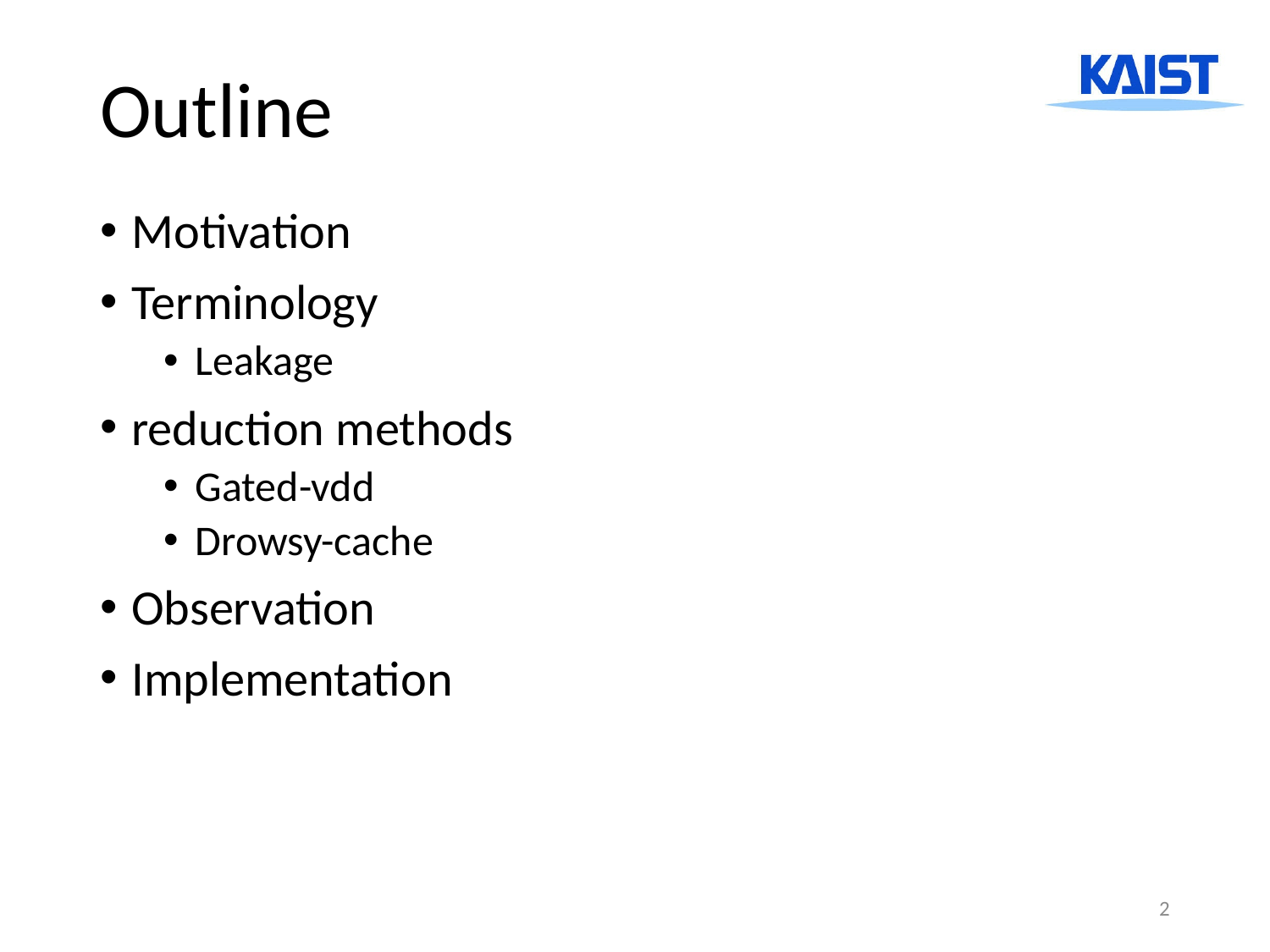

# Outline
Motivation
Terminology
Leakage
reduction methods
Gated-vdd
Drowsy-cache
Observation
Implementation

2